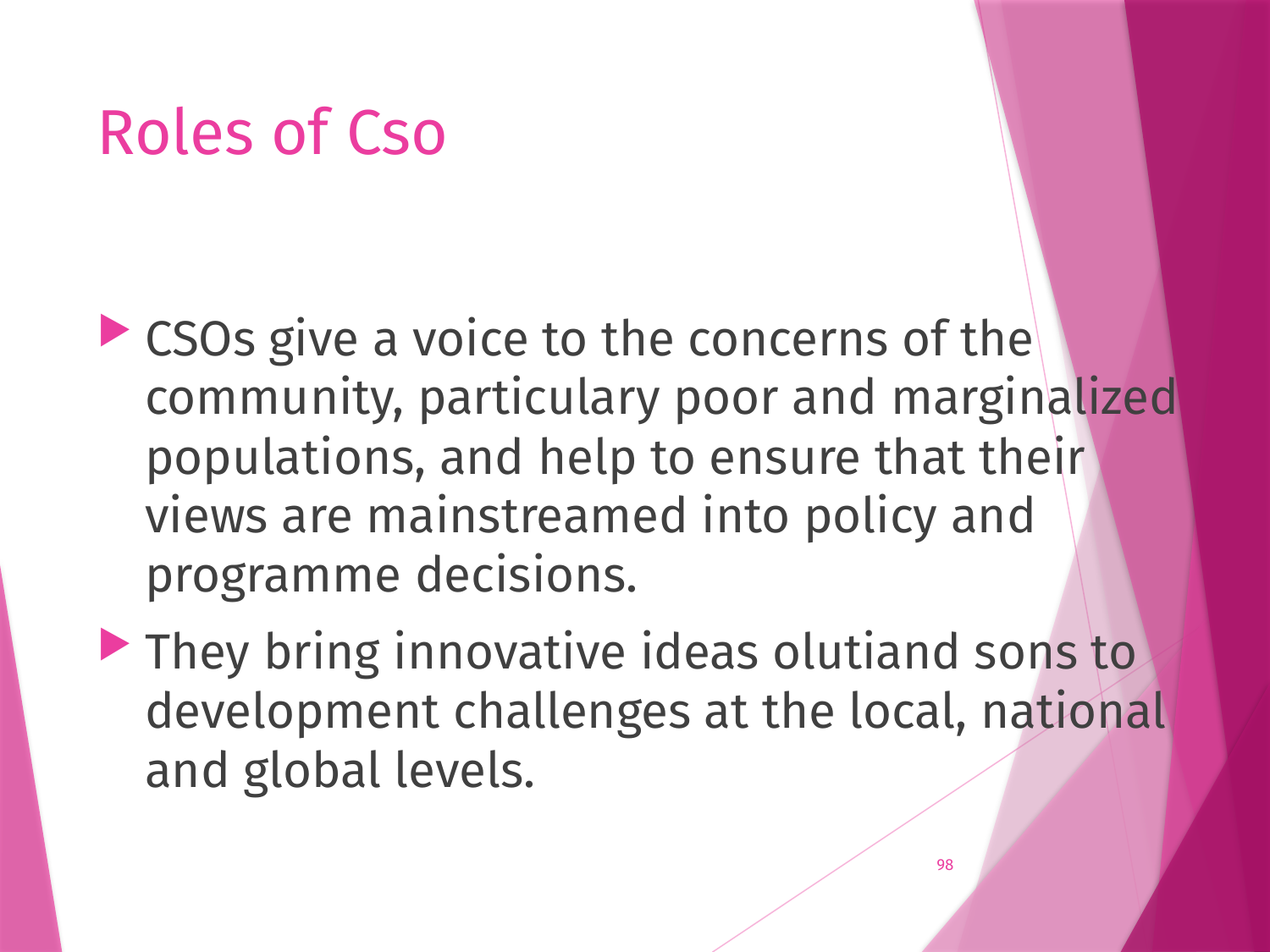

# Roles of Cso
CSOs give a voice to the concerns of the community, particulary poor and marginalized populations, and help to ensure that their views are mainstreamed into policy and programme decisions.
They bring innovative ideas olutiand sons to development challenges at the local, national and global levels.
98